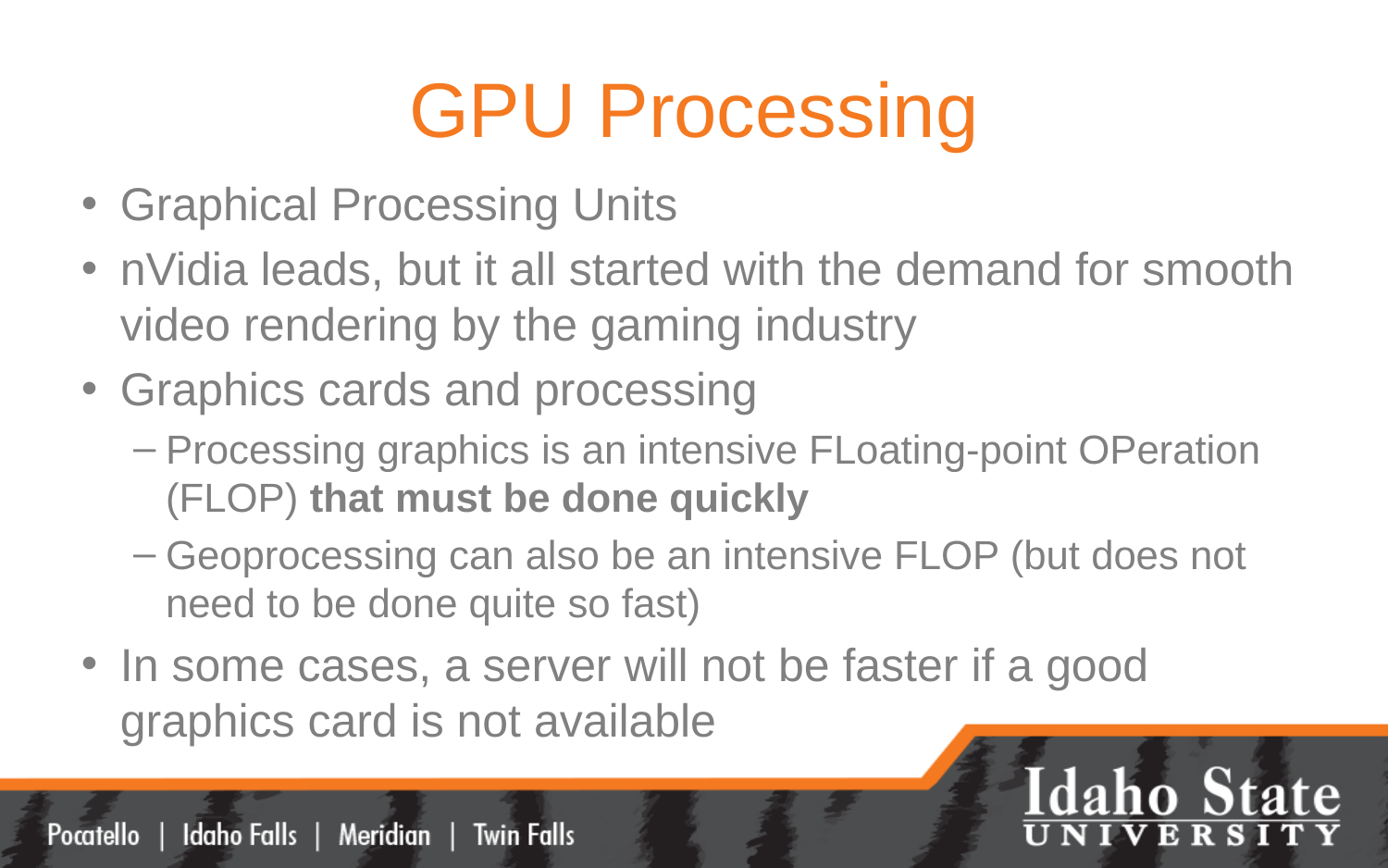

# GPU Processing
Graphical Processing Units
nVidia leads, but it all started with the demand for smooth video rendering by the gaming industry
Graphics cards and processing
Processing graphics is an intensive FLoating-point OPeration (FLOP) that must be done quickly
Geoprocessing can also be an intensive FLOP (but does not need to be done quite so fast)
In some cases, a server will not be faster if a good graphics card is not available